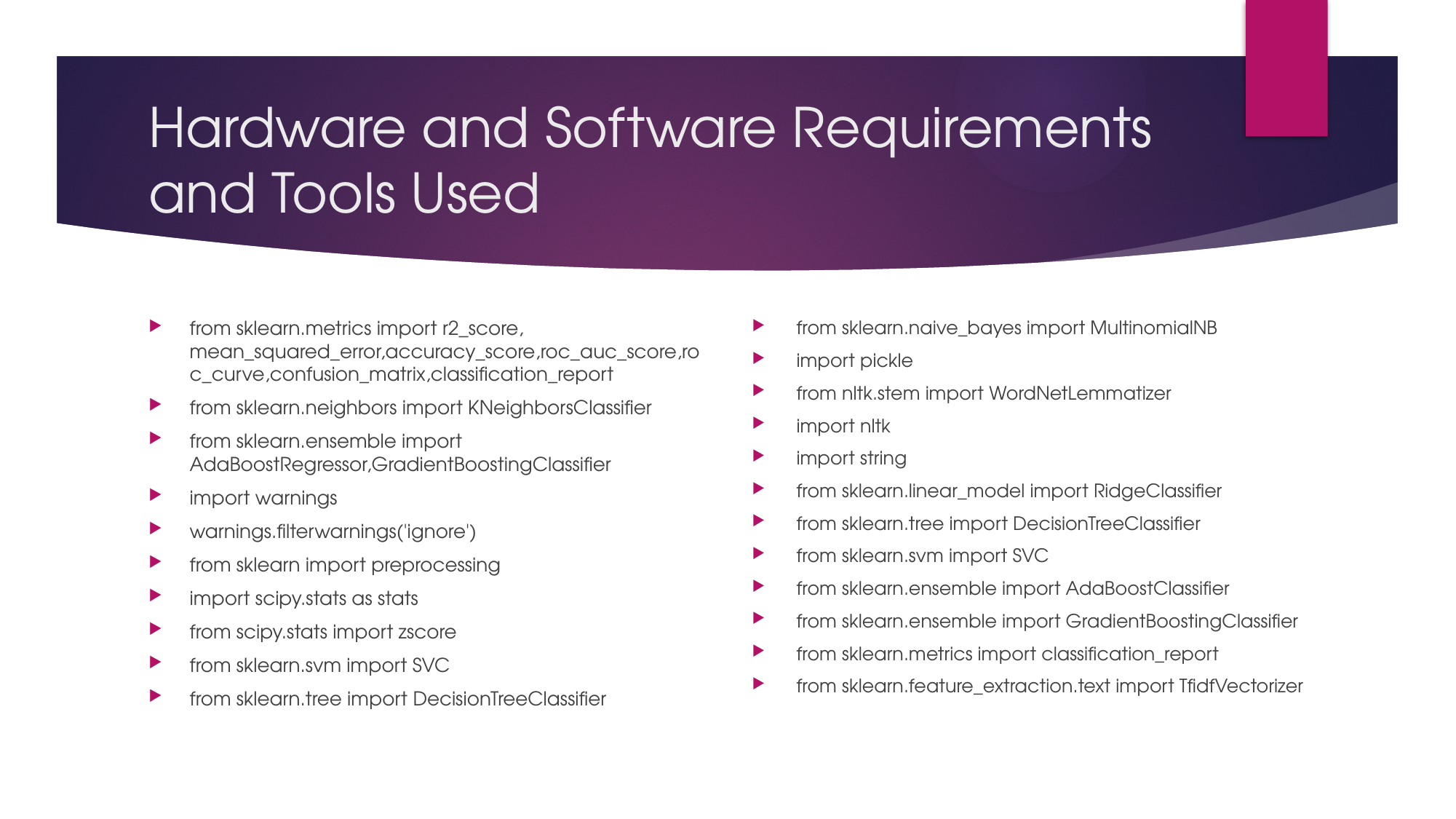

# Hardware and Software Requirements and Tools Used

from sklearn.metrics import r2_score, mean_squared_error,accuracy_score,roc_auc_score,roc_curve,confusion_matrix,classification_report
from sklearn.neighbors import KNeighborsClassifier
from sklearn.ensemble import AdaBoostRegressor,GradientBoostingClassifier
import warnings
warnings.filterwarnings('ignore')
from sklearn import preprocessing
import scipy.stats as stats
from scipy.stats import zscore
from sklearn.svm import SVC
from sklearn.tree import DecisionTreeClassifier

from sklearn.naive_bayes import MultinomialNB
import pickle
from nltk.stem import WordNetLemmatizer
import nltk
import string
from sklearn.linear_model import RidgeClassifier
from sklearn.tree import DecisionTreeClassifier
from sklearn.svm import SVC
from sklearn.ensemble import AdaBoostClassifier
from sklearn.ensemble import GradientBoostingClassifier
from sklearn.metrics import classification_report
from sklearn.feature_extraction.text import TfidfVectorizer